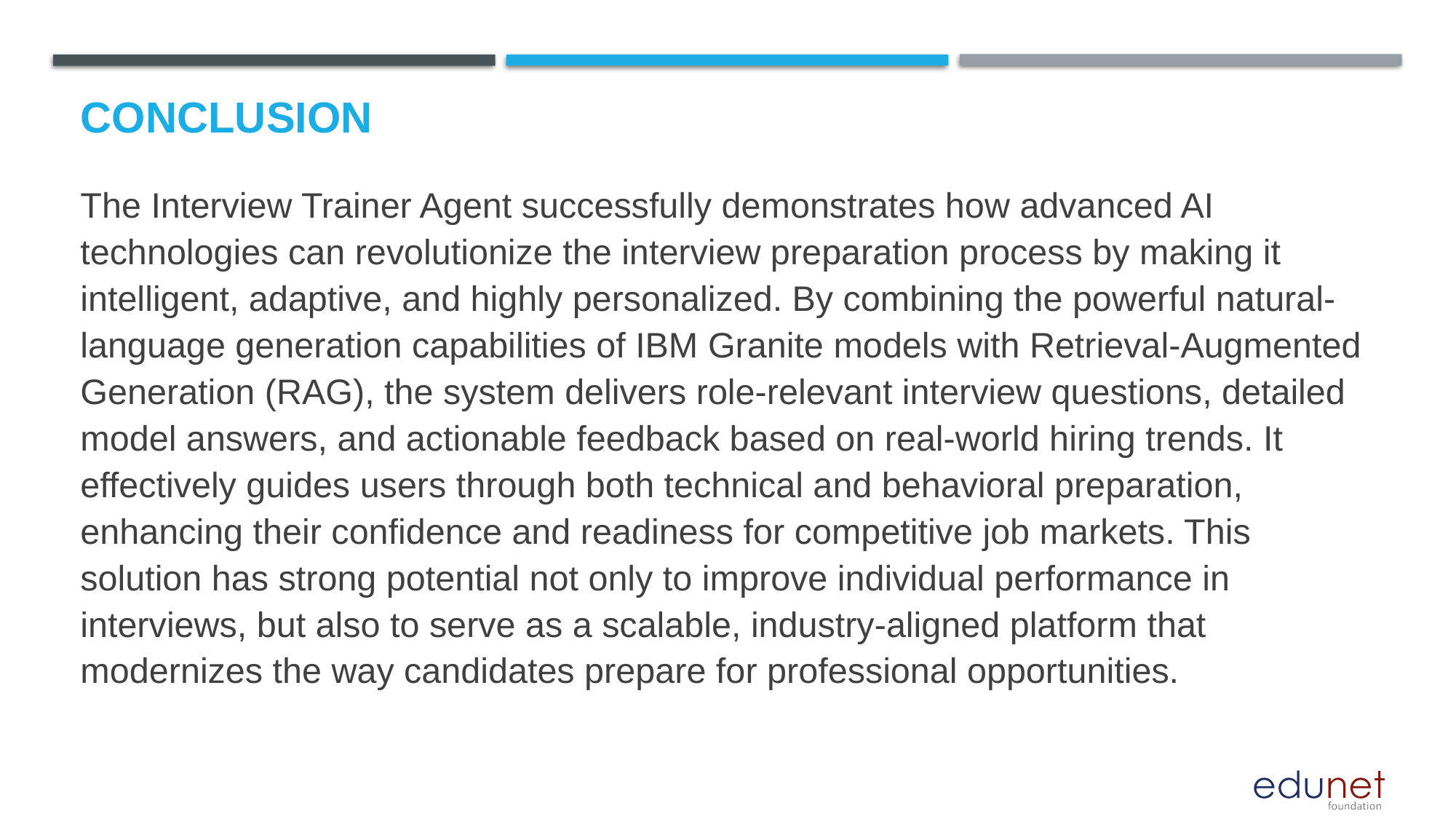

# Conclusion
The Interview Trainer Agent successfully demonstrates how advanced AI technologies can revolutionize the interview preparation process by making it intelligent, adaptive, and highly personalized. By combining the powerful natural-language generation capabilities of IBM Granite models with Retrieval-Augmented Generation (RAG), the system delivers role-relevant interview questions, detailed model answers, and actionable feedback based on real-world hiring trends. It effectively guides users through both technical and behavioral preparation, enhancing their confidence and readiness for competitive job markets. This solution has strong potential not only to improve individual performance in interviews, but also to serve as a scalable, industry-aligned platform that modernizes the way candidates prepare for professional opportunities.